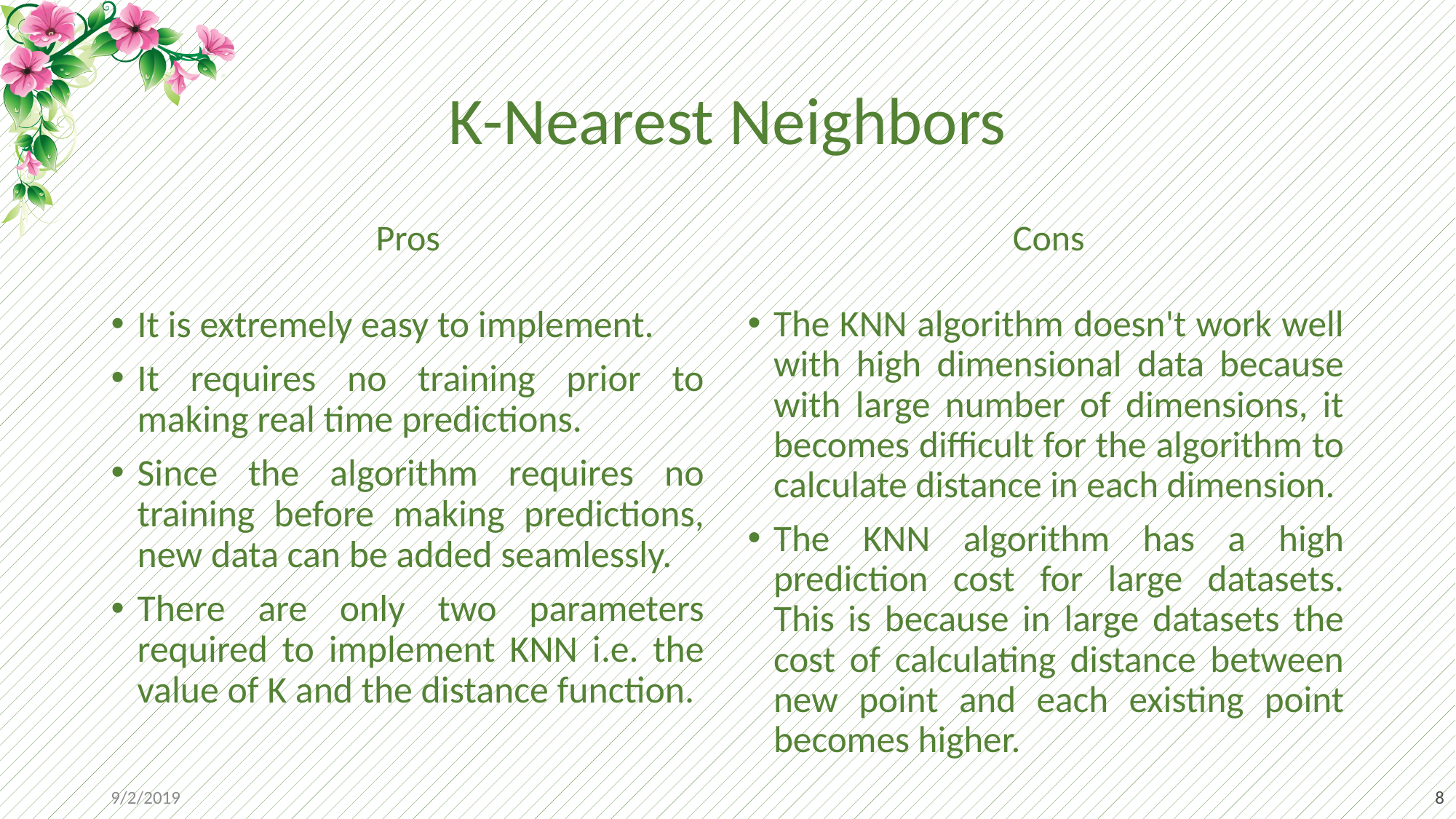

# K-Nearest Neighbors
Pros
Cons
The KNN algorithm doesn't work well with high dimensional data because with large number of dimensions, it becomes difficult for the algorithm to calculate distance in each dimension.
The KNN algorithm has a high prediction cost for large datasets. This is because in large datasets the cost of calculating distance between new point and each existing point becomes higher.
It is extremely easy to implement.
It requires no training prior to making real time predictions.
Since the algorithm requires no training before making predictions, new data can be added seamlessly.
There are only two parameters required to implement KNN i.e. the value of K and the distance function.
9/2/2019
8